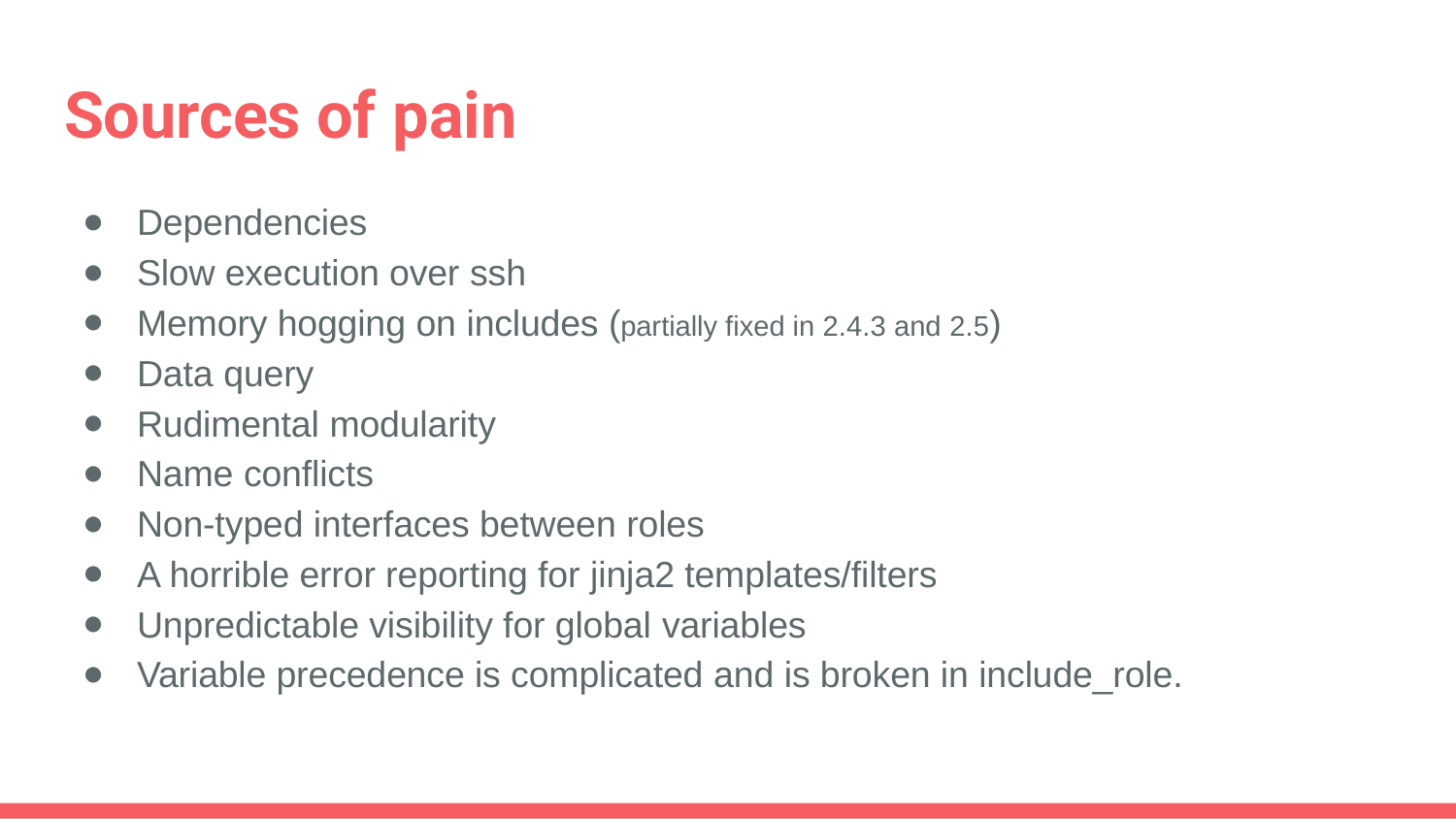

# Sources of pain
Dependencies
Slow execution over ssh
Memory hogging on includes (partially fixed in 2.4.3 and 2.5)
Data query
Rudimental modularity
Name conflicts
Non-typed interfaces between roles
A horrible error reporting for jinja2 templates/filters
Unpredictable visibility for global variables
Variable precedence is complicated and is broken in include_role.